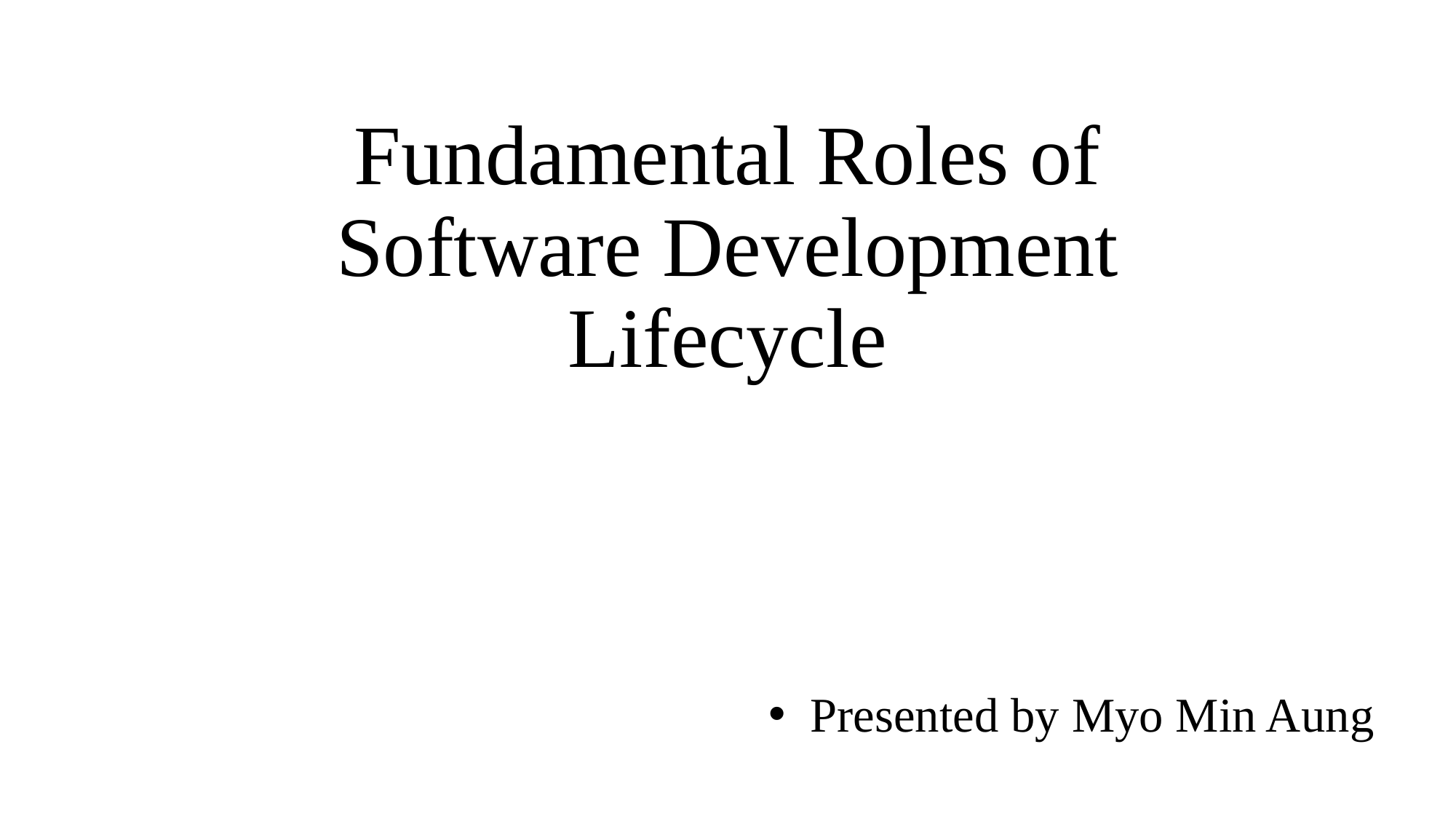

# Fundamental Roles of Software Development Lifecycle
Presented by Myo Min Aung